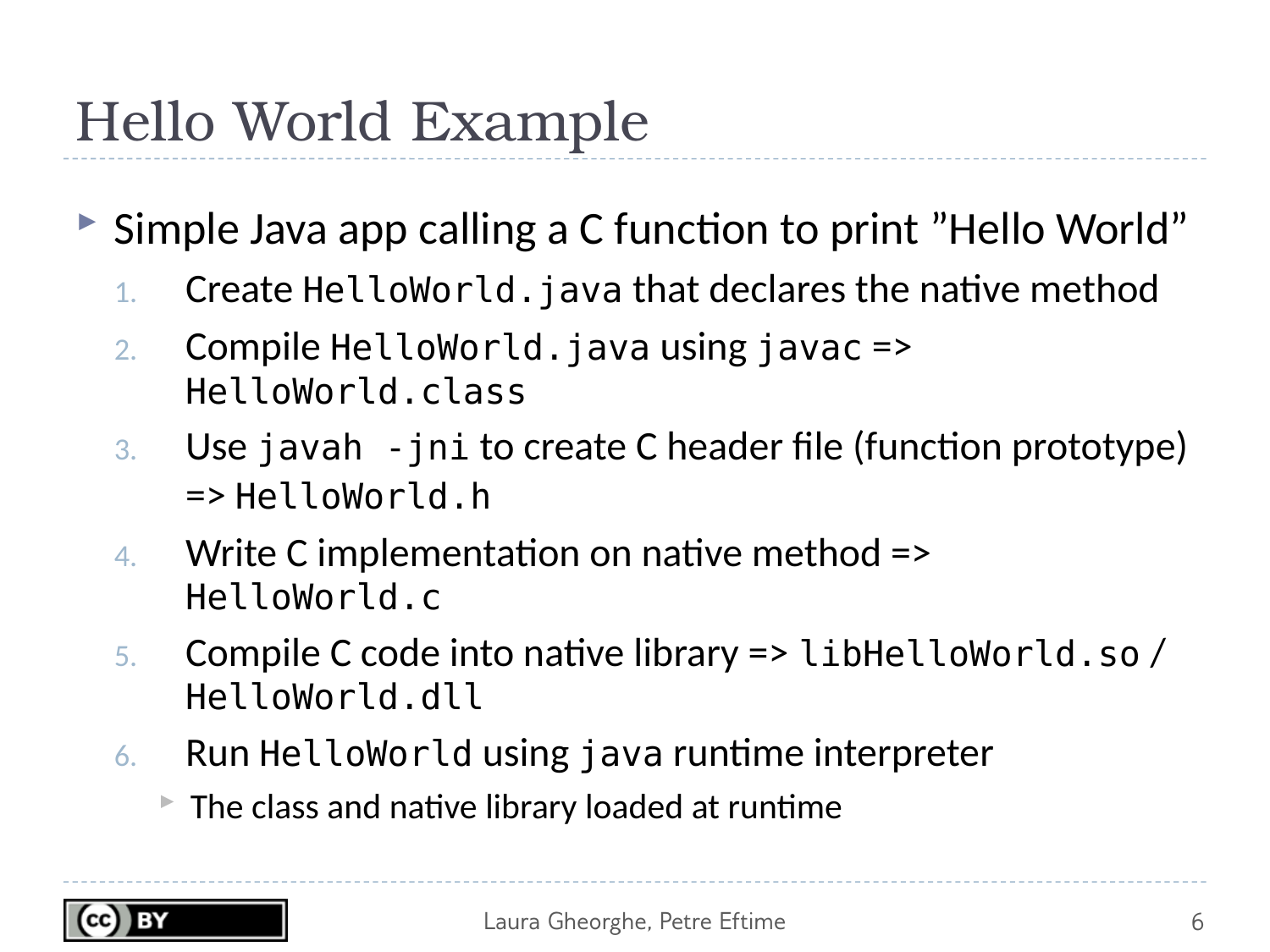

# Hello World Example
Simple Java app calling a C function to print ”Hello World”
Create HelloWorld.java that declares the native method
Compile HelloWorld.java using javac => HelloWorld.class
Use javah -jni to create C header file (function prototype) => HelloWorld.h
Write C implementation on native method => HelloWorld.c
Compile C code into native library => libHelloWorld.so / HelloWorld.dll
Run HelloWorld using java runtime interpreter
The class and native library loaded at runtime
6